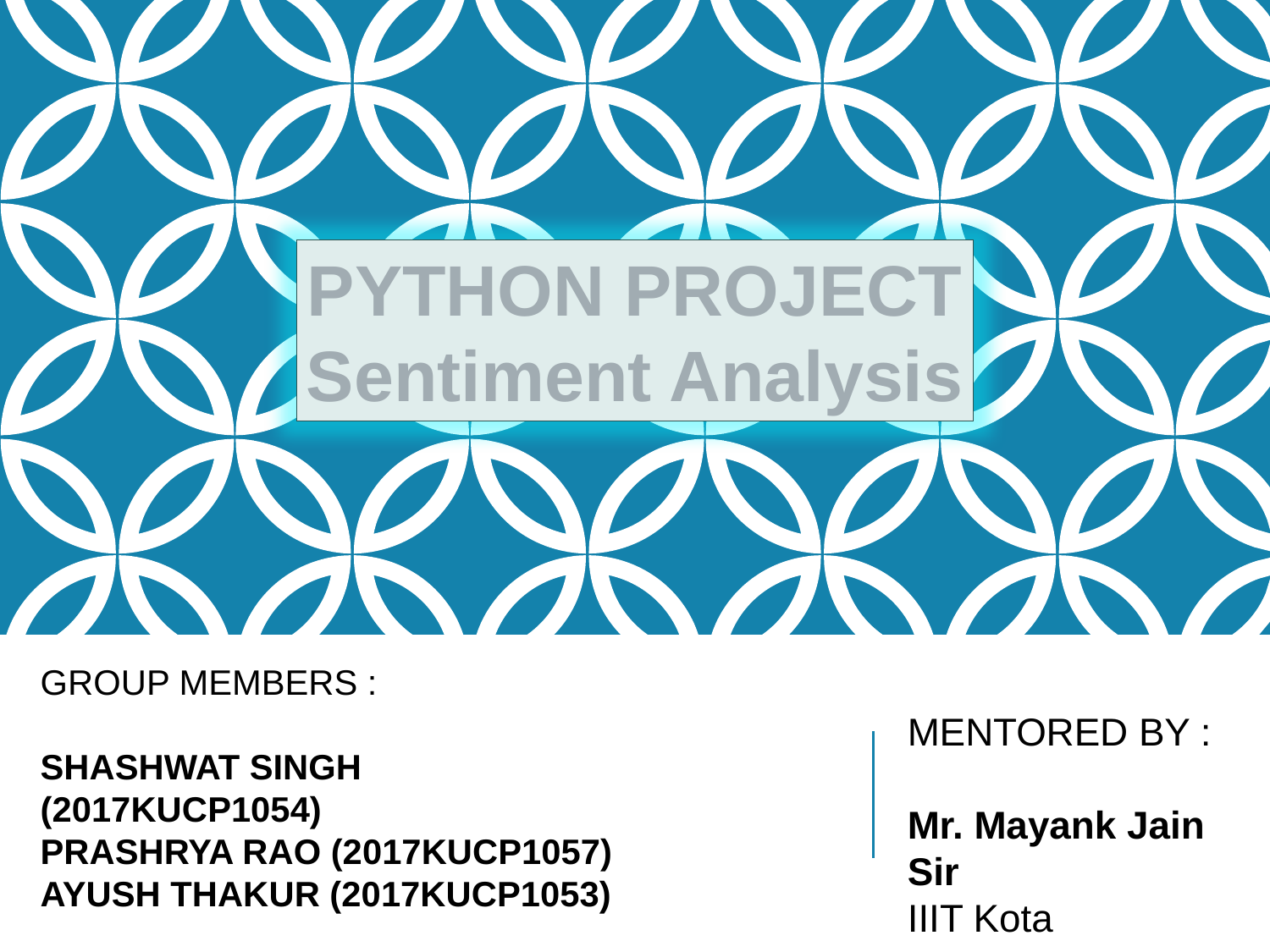

PYTHON PROJECT
Sentiment Analysis

GROUP MEMBERS :

SHASHWAT SINGH (2017KUCP1054)
PRASHRYA RAO (2017KUCP1057)
AYUSH THAKUR (2017KUCP1053)
MENTORED BY :

Mr. Mayank Jain Sir
IIIT Kota